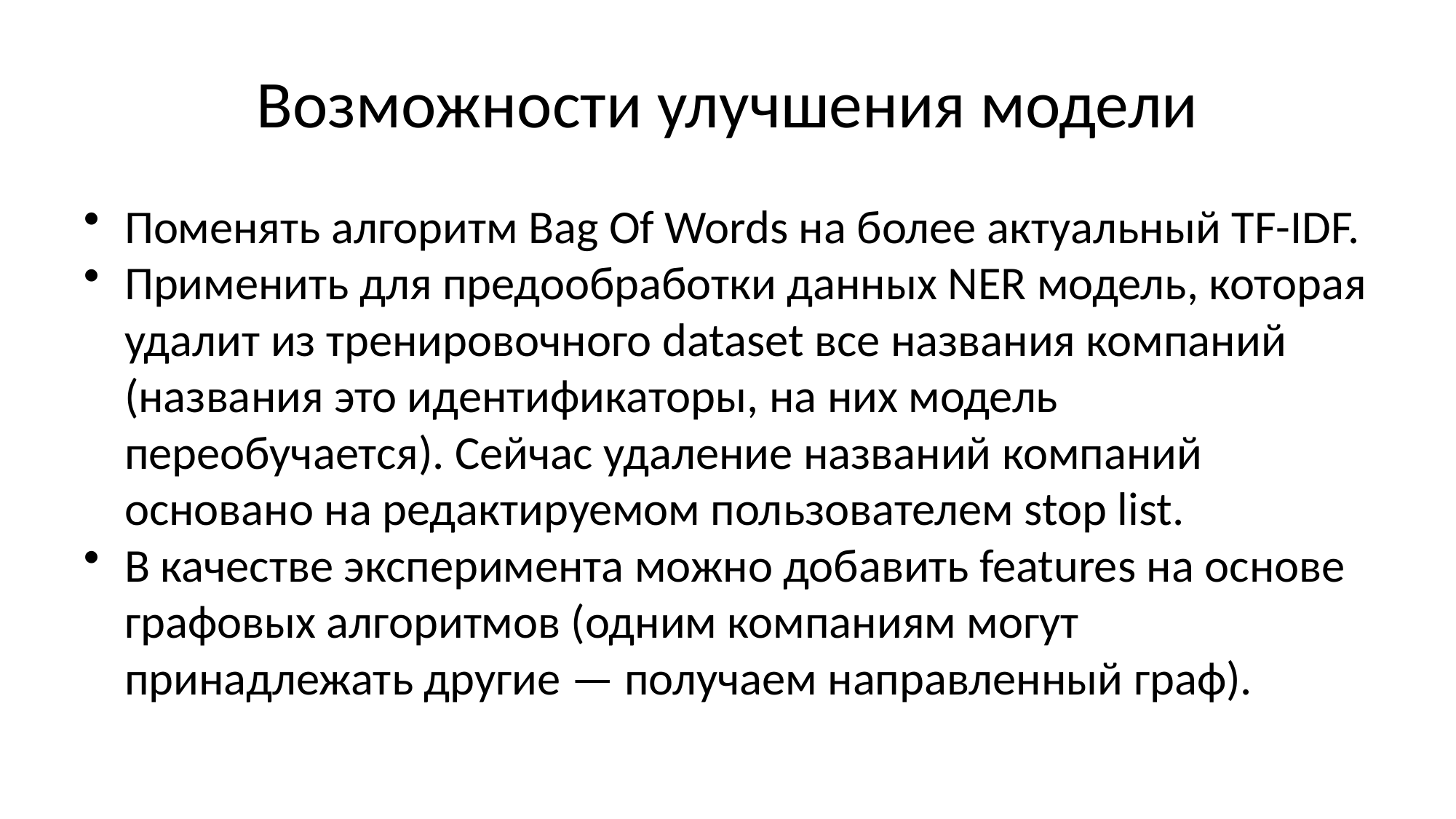

# Возможности улучшения модели
Поменять алгоритм Bag Of Words на более актуальный TF-IDF.
Применить для предообработки данных NER модель, которая удалит из тренировочного dataset все названия компаний (названия это идентификаторы, на них модель переобучается). Сейчас удаление названий компаний основано на редактируемом пользователем stop list.
В качестве эксперимента можно добавить features на основе графовых алгоритмов (одним компаниям могут принадлежать другие — получаем направленный граф).